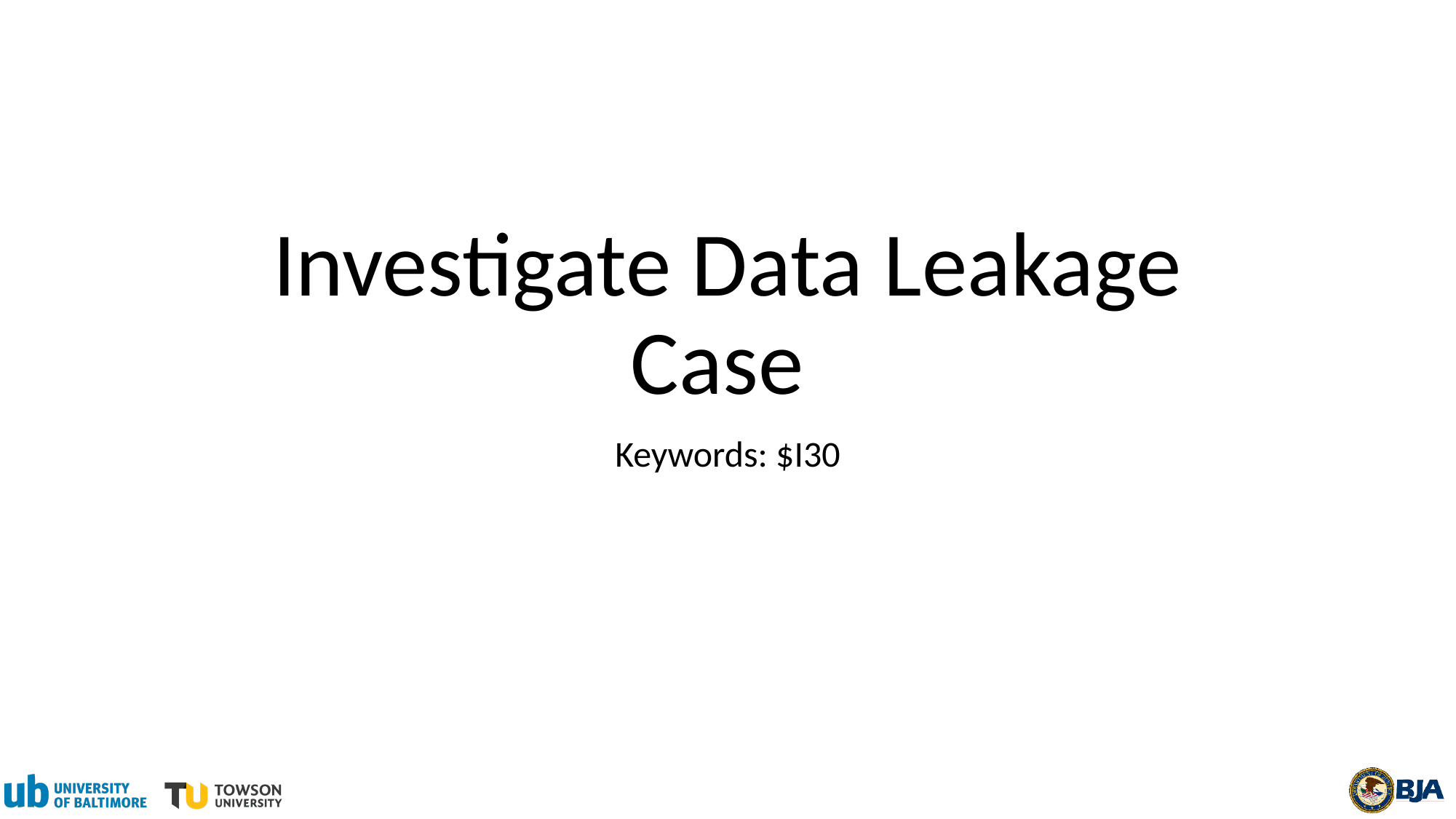

# Investigate Data Leakage Case
Keywords: $I30